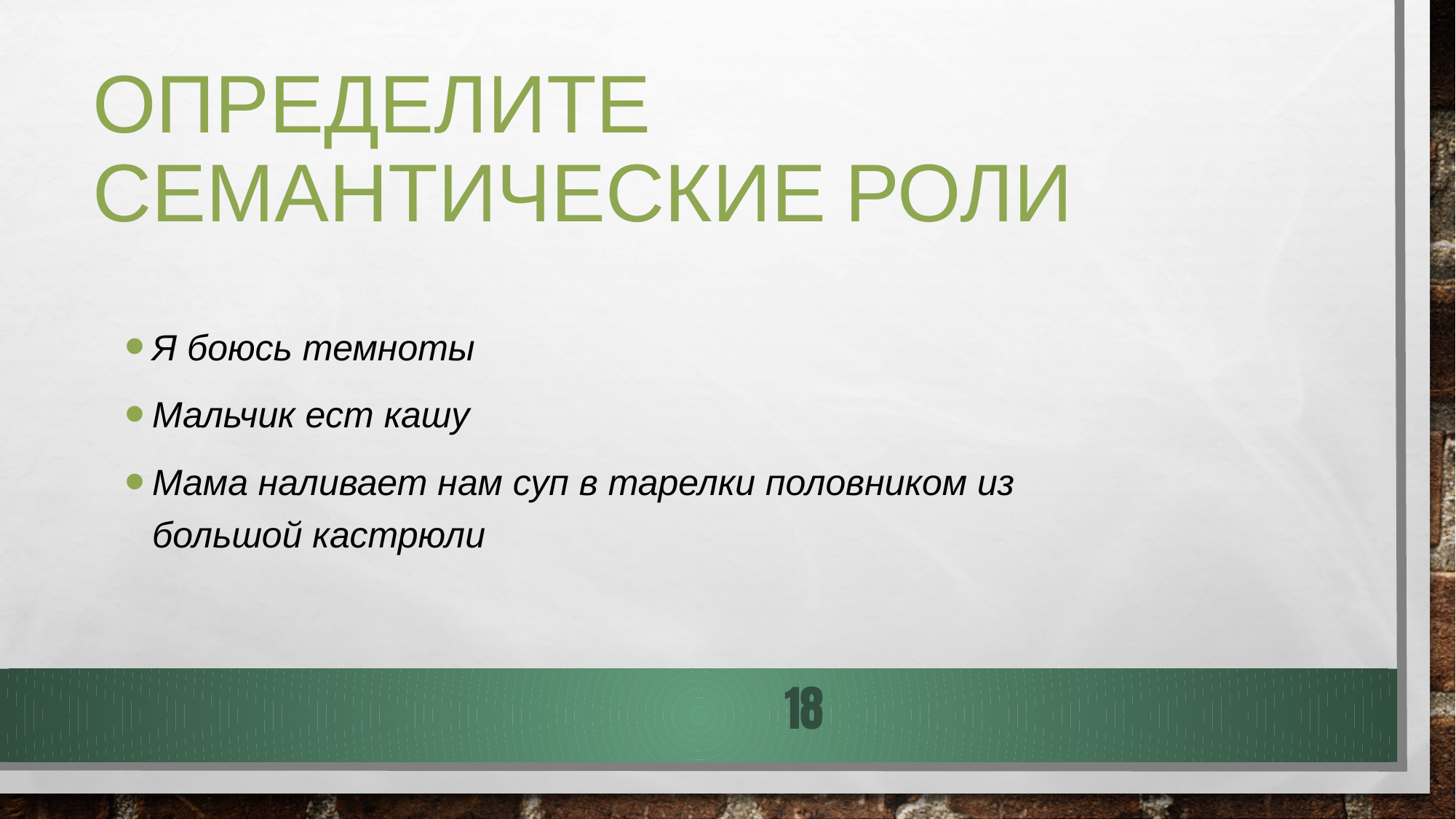

# Определите семантические роли

Я боюсь темноты
Мальчик ест кашу
Мама наливает нам суп в тарелки половником из большой кастрюли

18